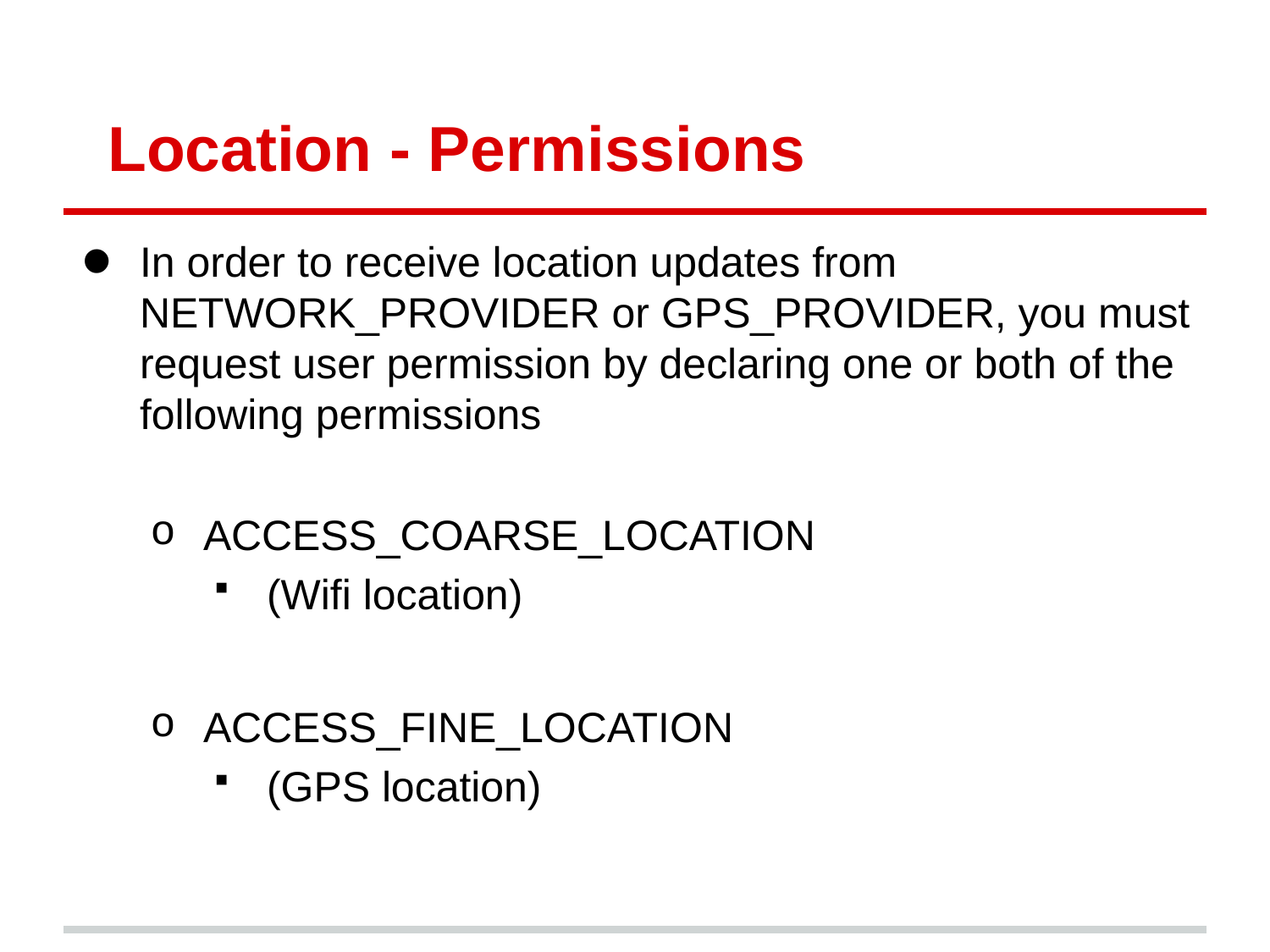

# Location - Permissions
In order to receive location updates from NETWORK_PROVIDER or GPS_PROVIDER, you must request user permission by declaring one or both of the following permissions

ACCESS_COARSE_LOCATION
(Wifi location)

ACCESS_FINE_LOCATION
(GPS location)